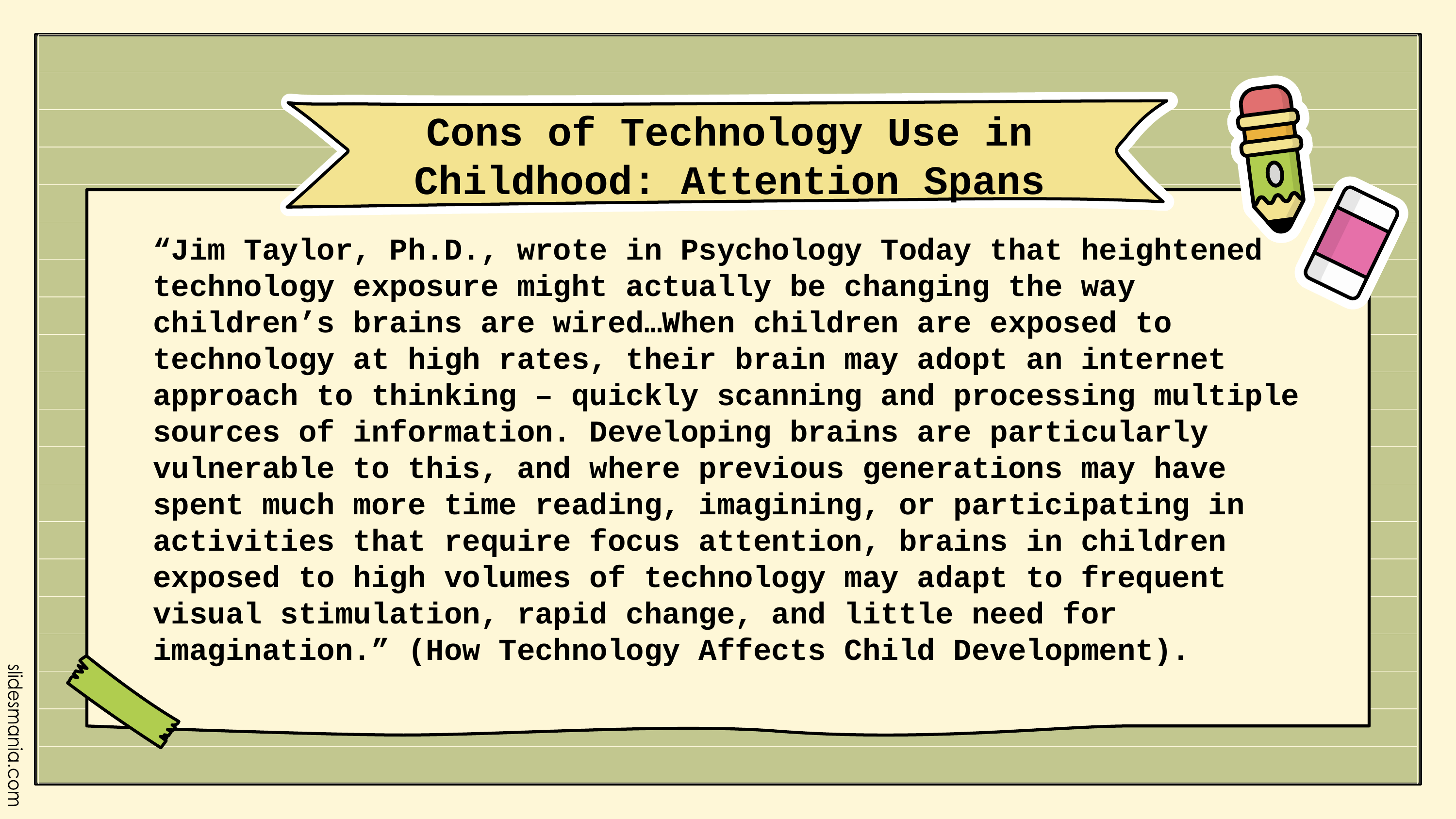

Cons of Technology Use in Childhood: Attention Spans

“Jim Taylor, Ph.D., wrote in Psychology Today that heightened technology exposure might actually be changing the way children’s brains are wired…When children are exposed to technology at high rates, their brain may adopt an internet approach to thinking – quickly scanning and processing multiple sources of information. Developing brains are particularly vulnerable to this, and where previous generations may have spent much more time reading, imagining, or participating in activities that require focus attention, brains in children exposed to high volumes of technology may adapt to frequent visual stimulation, rapid change, and little need for imagination.” (How Technology Affects Child Development).